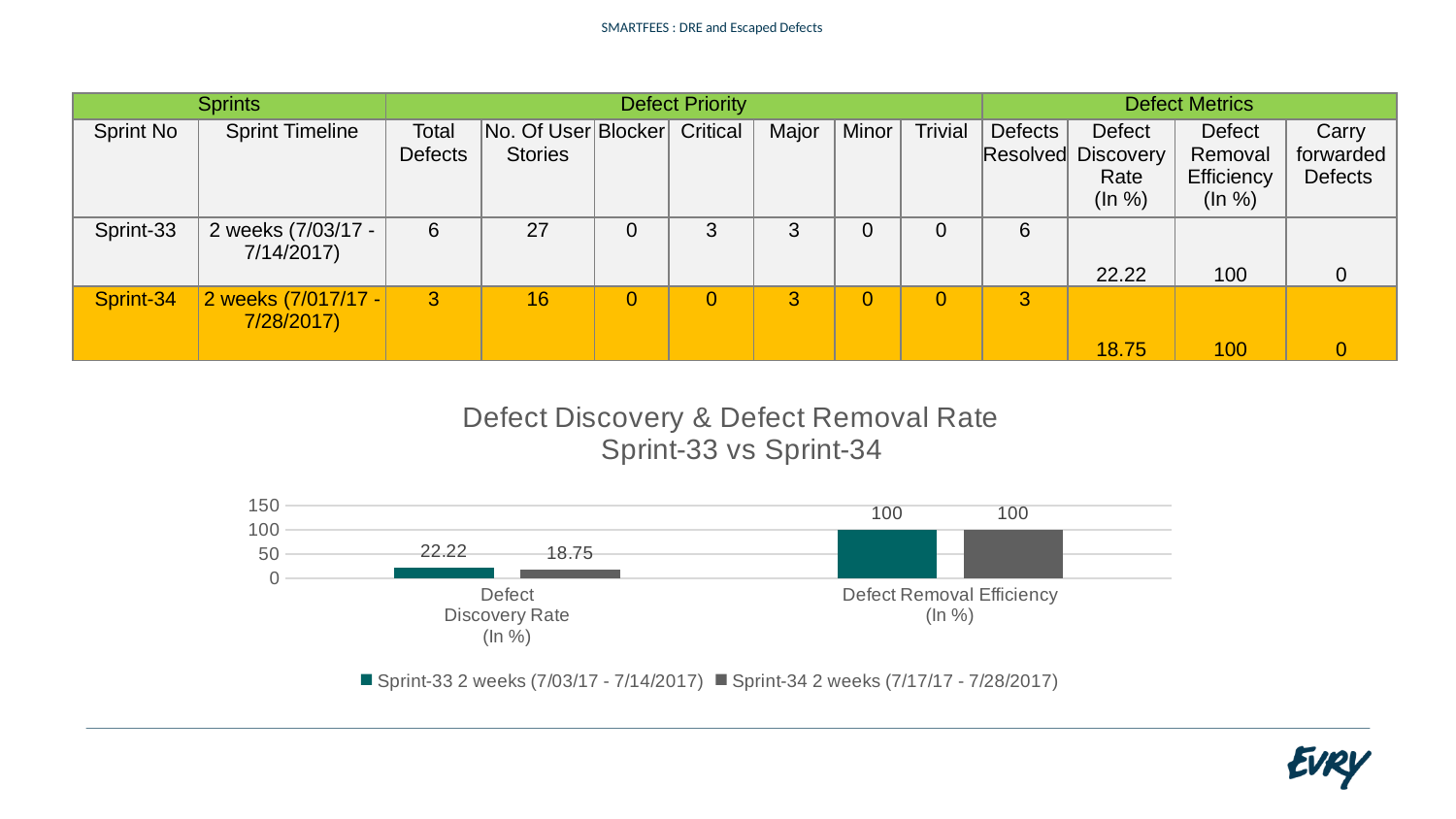

# SMARTFEES : DRE and Escaped Defects
| Sprints |  | Defect Priority |  |  |  |  |  |  | Defect Metrics |  |  |  |
| --- | --- | --- | --- | --- | --- | --- | --- | --- | --- | --- | --- | --- |
| Sprint No | Sprint Timeline | Total Defects | No. Of User Stories | Blocker | Critical | Major | Minor | Trivial | Defects Resolved | Defect Discovery Rate (In %) | Defect Removal Efficiency (In %) | Carry forwarded Defects |
| Sprint-33 | 2 weeks (7/03/17 - 7/14/2017) | 6 | 27 | 0 | 3 | 3 | 0 | 0 | 6 | 22.22 | 100 | 0 |
| Sprint-34 | 2 weeks (7/017/17 - 7/28/2017) | 3 | 16 | 0 | 0 | 3 | 0 | 0 | 3 | 18.75 | 100 | 0 |

### Chart: Defect Discovery & Defect Removal Rate
Sprint-33 vs Sprint-34

| Category | Sprint-33 | Sprint-34 |
|---|---|---|
| Defect
Discovery Rate
(In %) | 22.22 | 18.75 |
| Defect Removal Efficiency
(In %) | 100.0 | 100.0 |